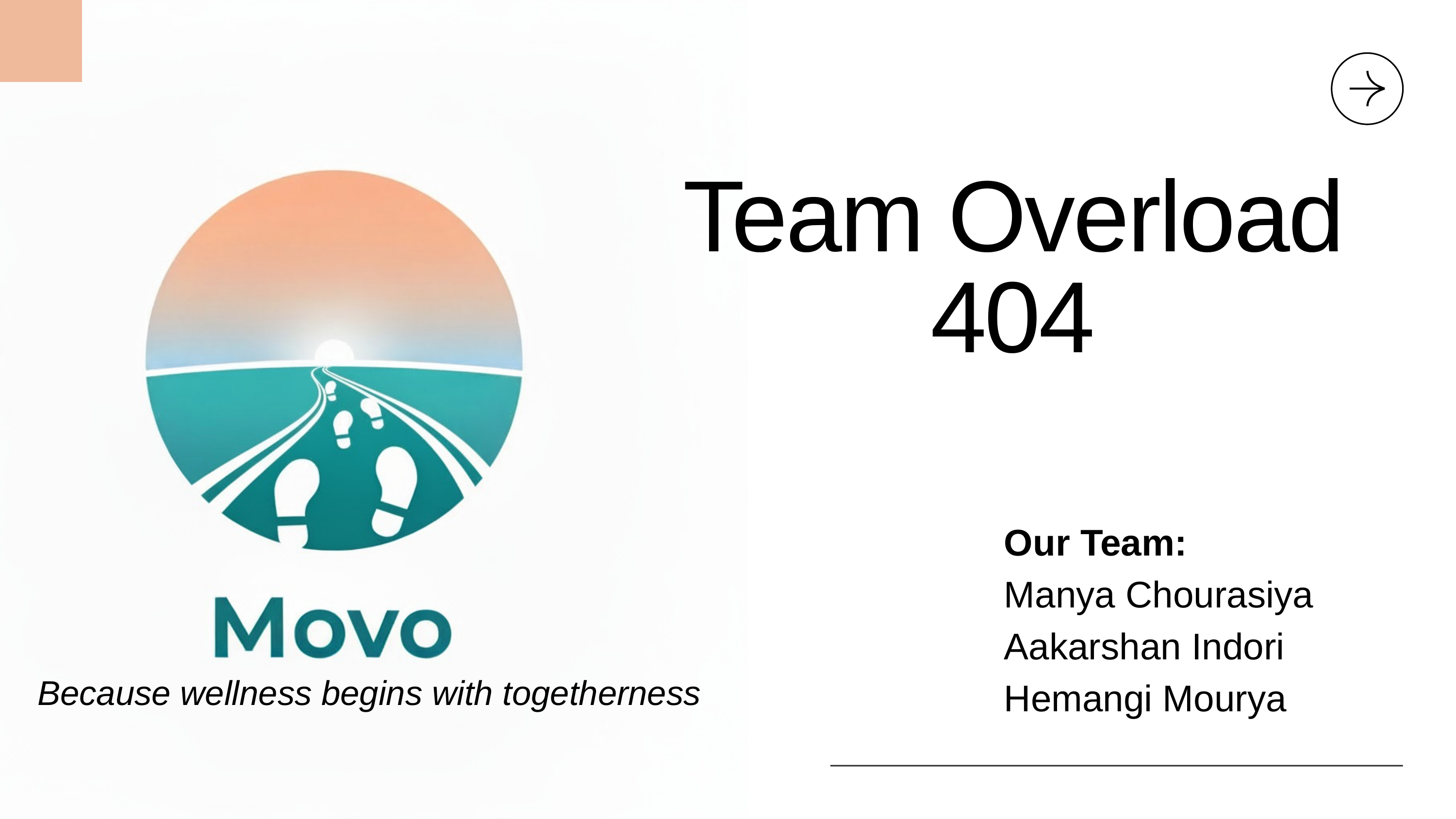

Team Overload 404
Our Team:
Manya Chourasiya
Aakarshan Indori
Hemangi Mourya
Because wellness begins with togetherness